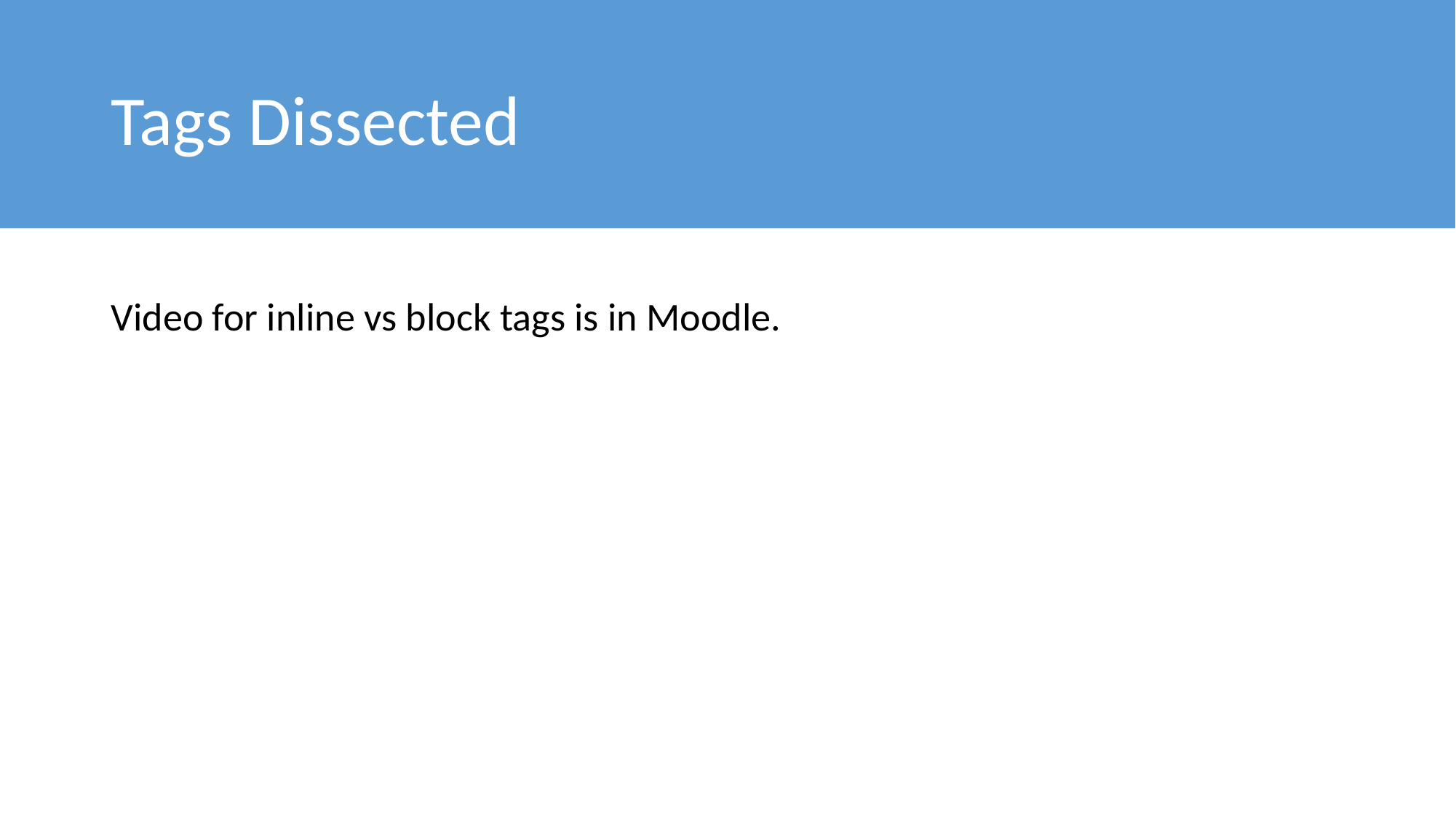

# Tags Dissected
Video for inline vs block tags is in Moodle.